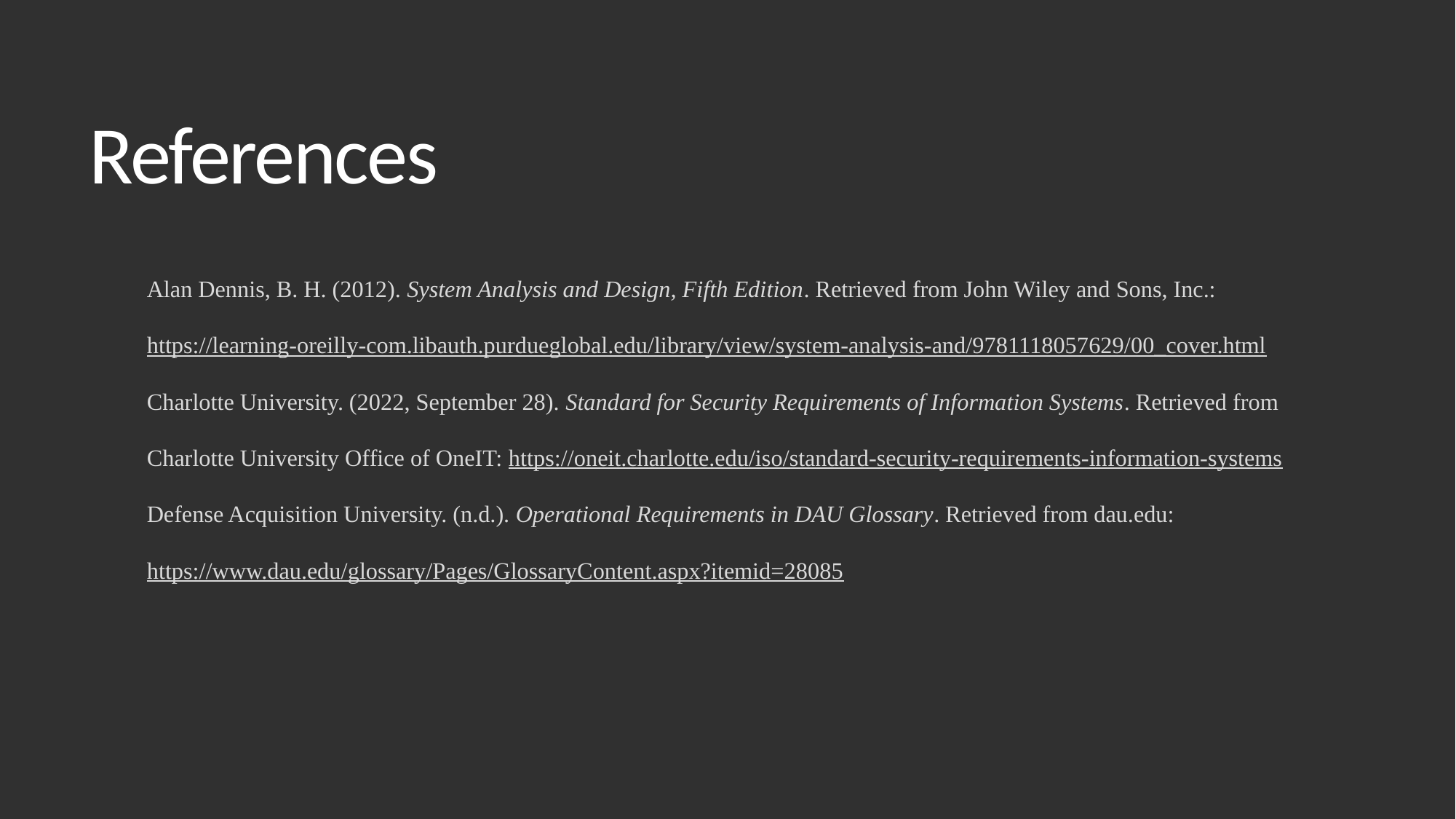

# References
Alan Dennis, B. H. (2012). System Analysis and Design, Fifth Edition. Retrieved from John Wiley and Sons, Inc.: https://learning-oreilly-com.libauth.purdueglobal.edu/library/view/system-analysis-and/9781118057629/00_cover.html
Charlotte University. (2022, September 28). Standard for Security Requirements of Information Systems. Retrieved from Charlotte University Office of OneIT: https://oneit.charlotte.edu/iso/standard-security-requirements-information-systems
Defense Acquisition University. (n.d.). Operational Requirements in DAU Glossary. Retrieved from dau.edu: https://www.dau.edu/glossary/Pages/GlossaryContent.aspx?itemid=28085